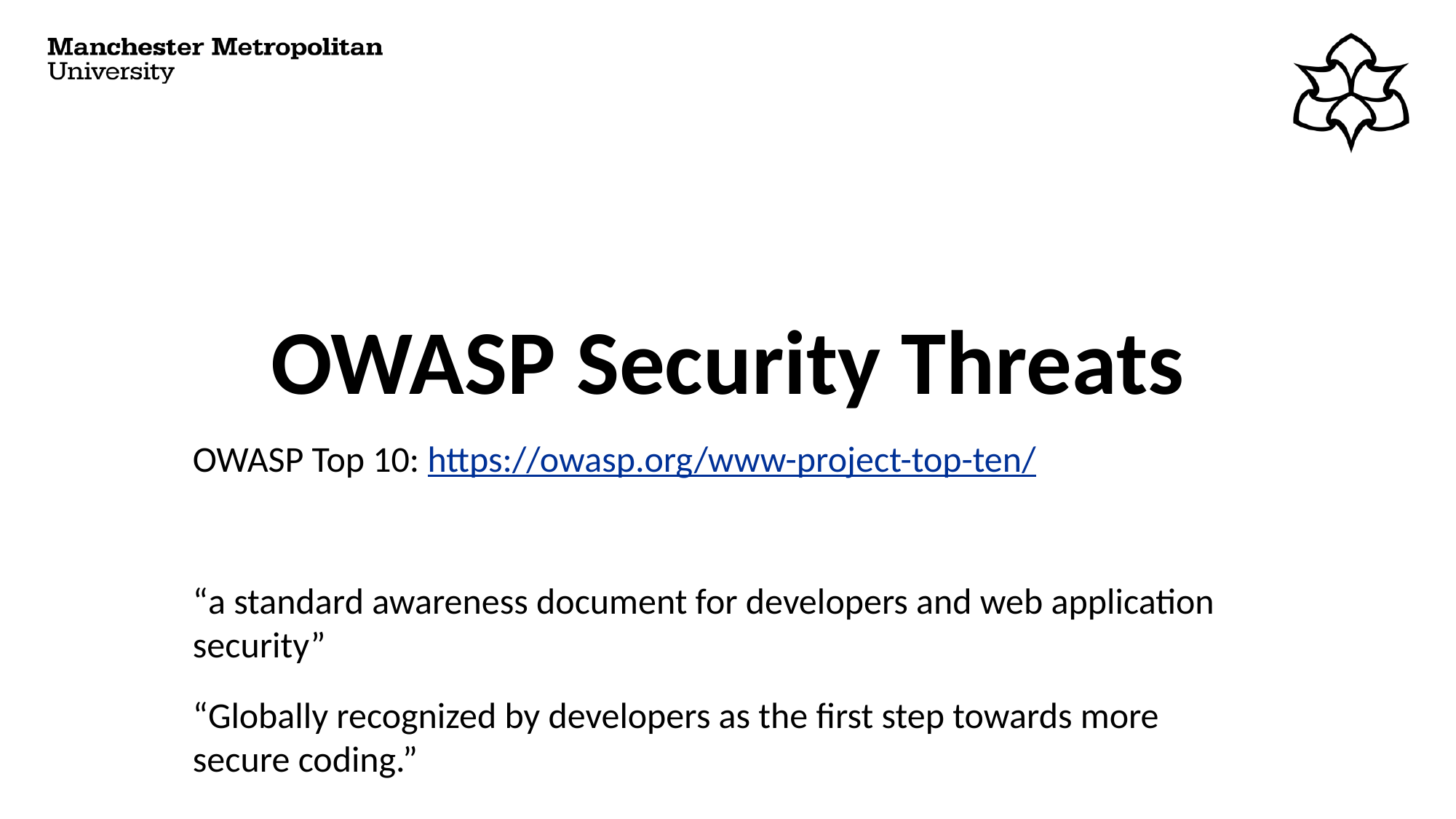

# OWASP Security Threats
OWASP Top 10: https://owasp.org/www-project-top-ten/

“a standard awareness document for developers and web application security”
“Globally recognized by developers as the first step towards more secure coding.”